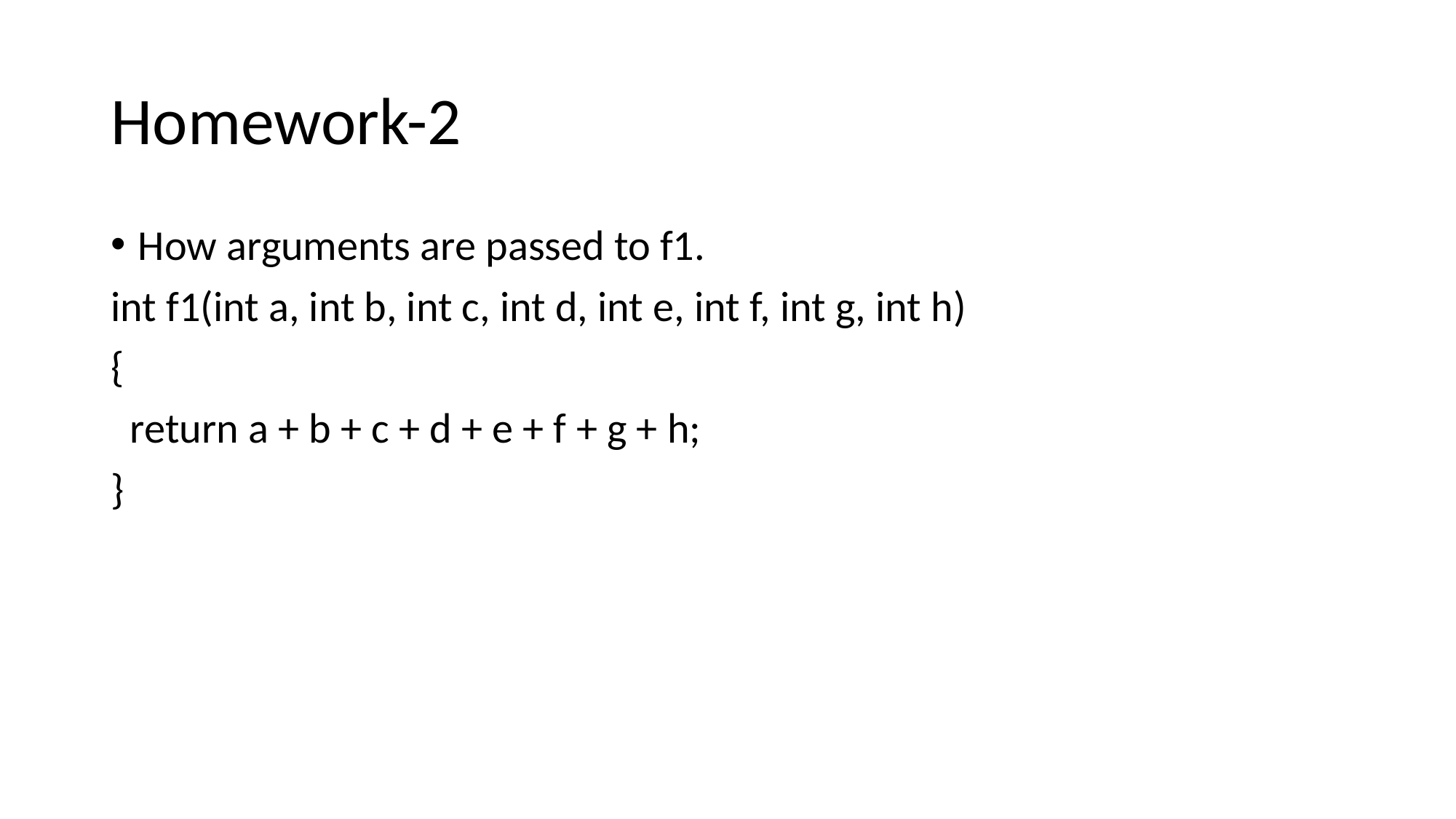

# Homework-2
How arguments are passed to f1.
int f1(int a, int b, int c, int d, int e, int f, int g, int h)
{
  return a + b + c + d + e + f + g + h;
}